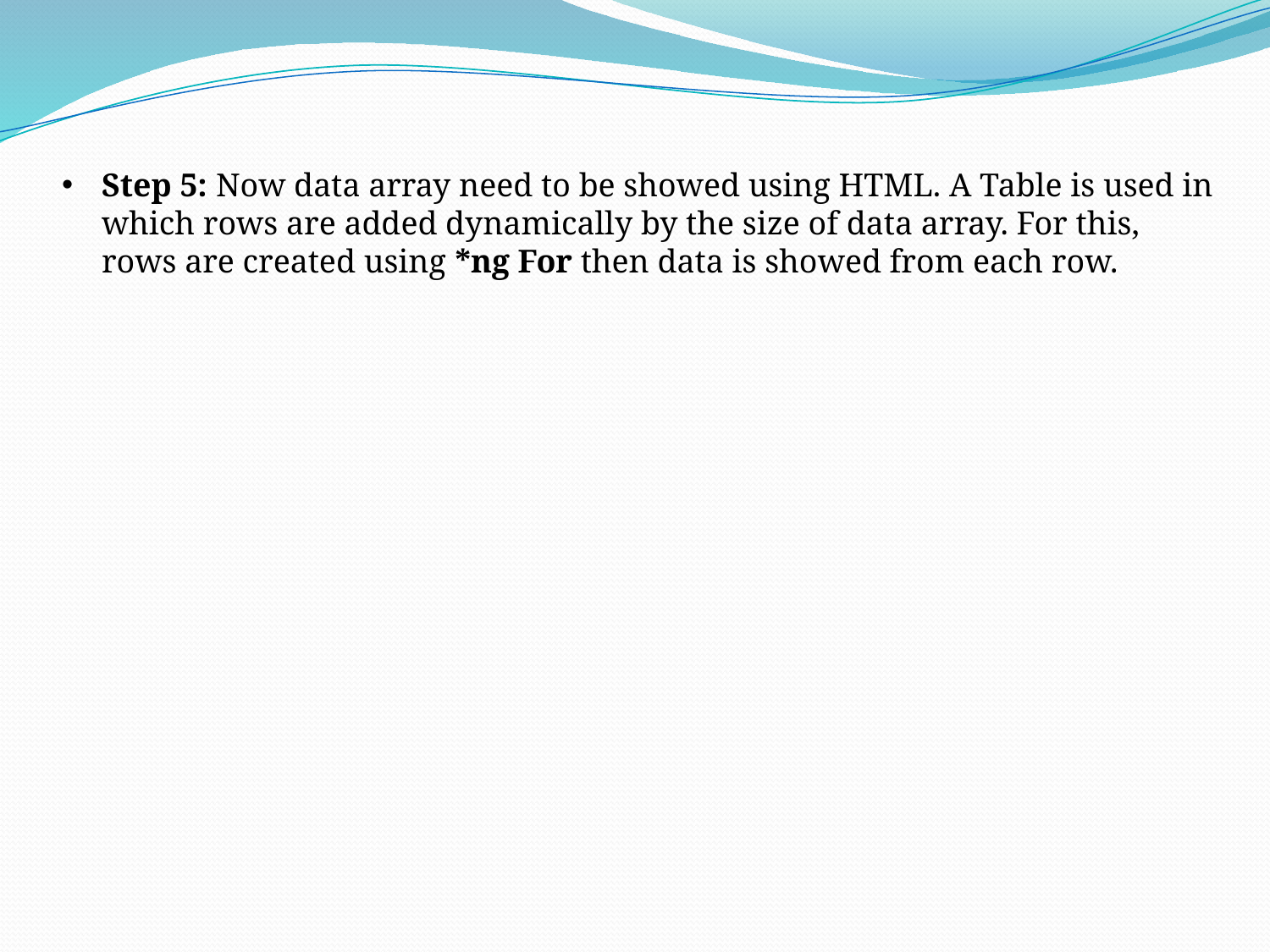

Step 5: Now data array need to be showed using HTML. A Table is used in which rows are added dynamically by the size of data array. For this, rows are created using *ng For then data is showed from each row.